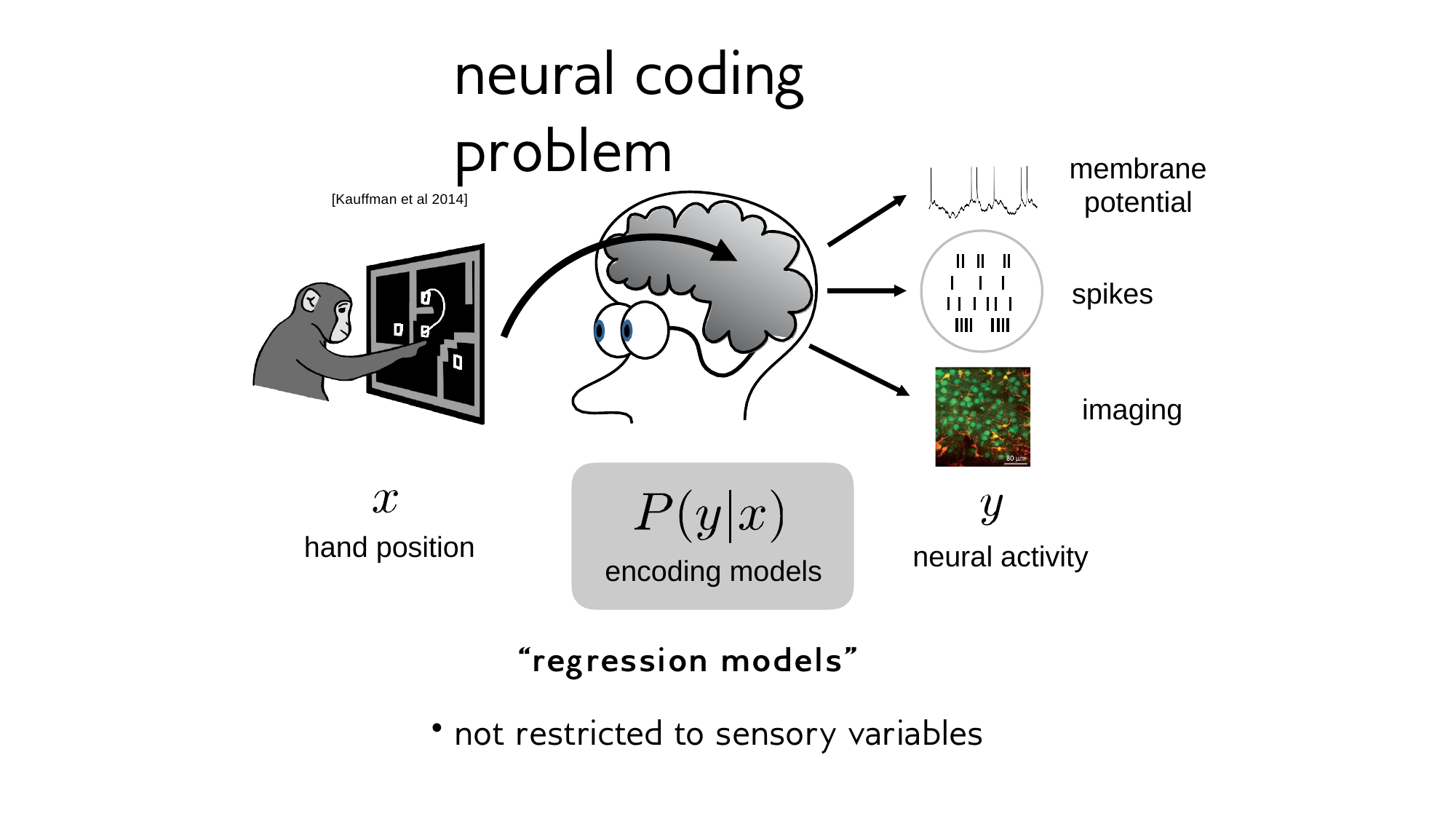

neural coding problem
membrane potential

spikes

[Kauffman et al 2014]

imaging

encoding models

hand position
neural activity
“regression models”
not restricted to sensory variables